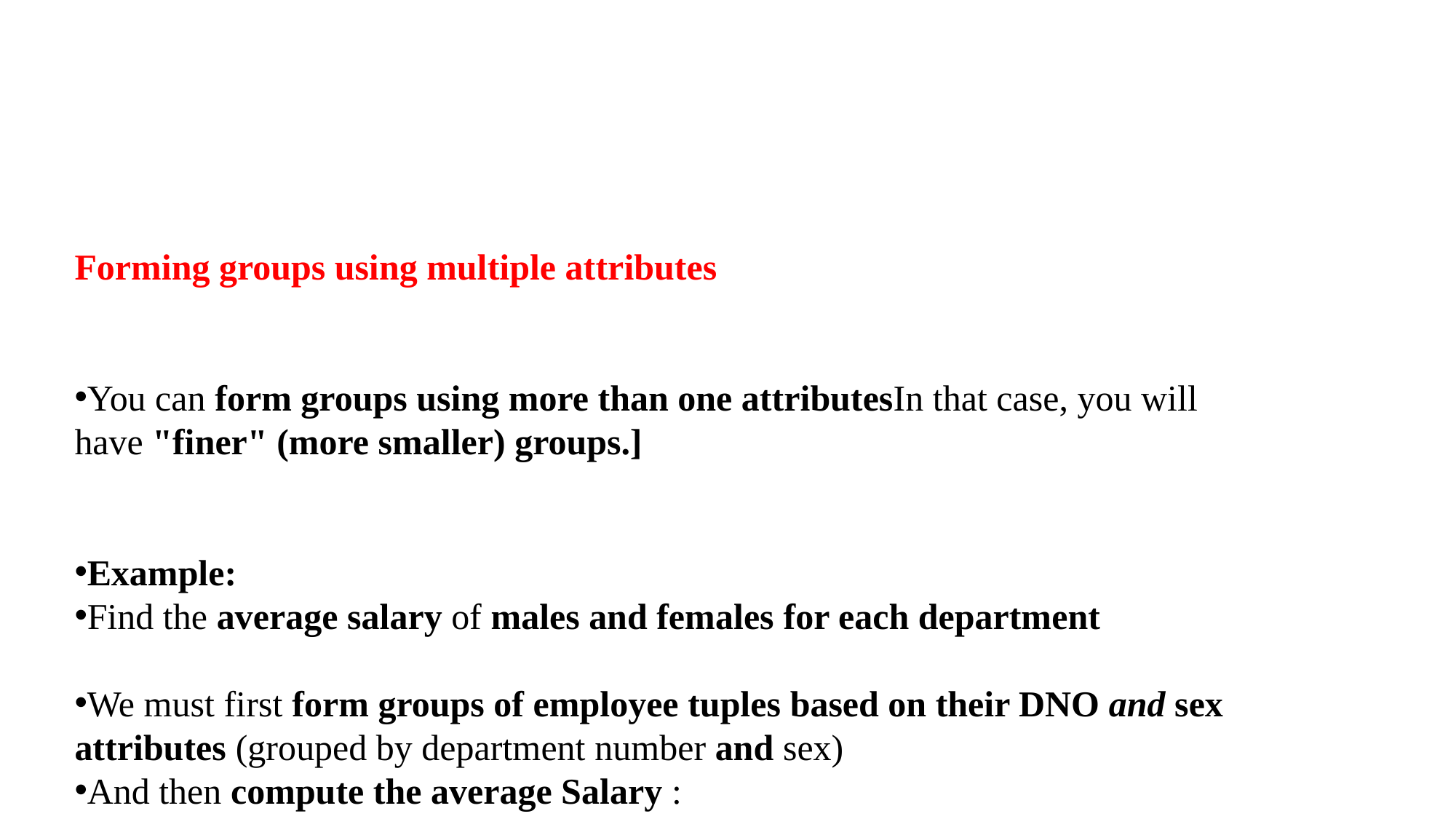

Forming groups using multiple attributes

You can form groups using more than one attributesIn that case, you will have "finer" (more smaller) groups.]

Example:
Find the average salary of males and females for each department

We must first form groups of employee tuples based on their DNO and sex attributes (grouped by department number and sex)
And then compute the average Salary :